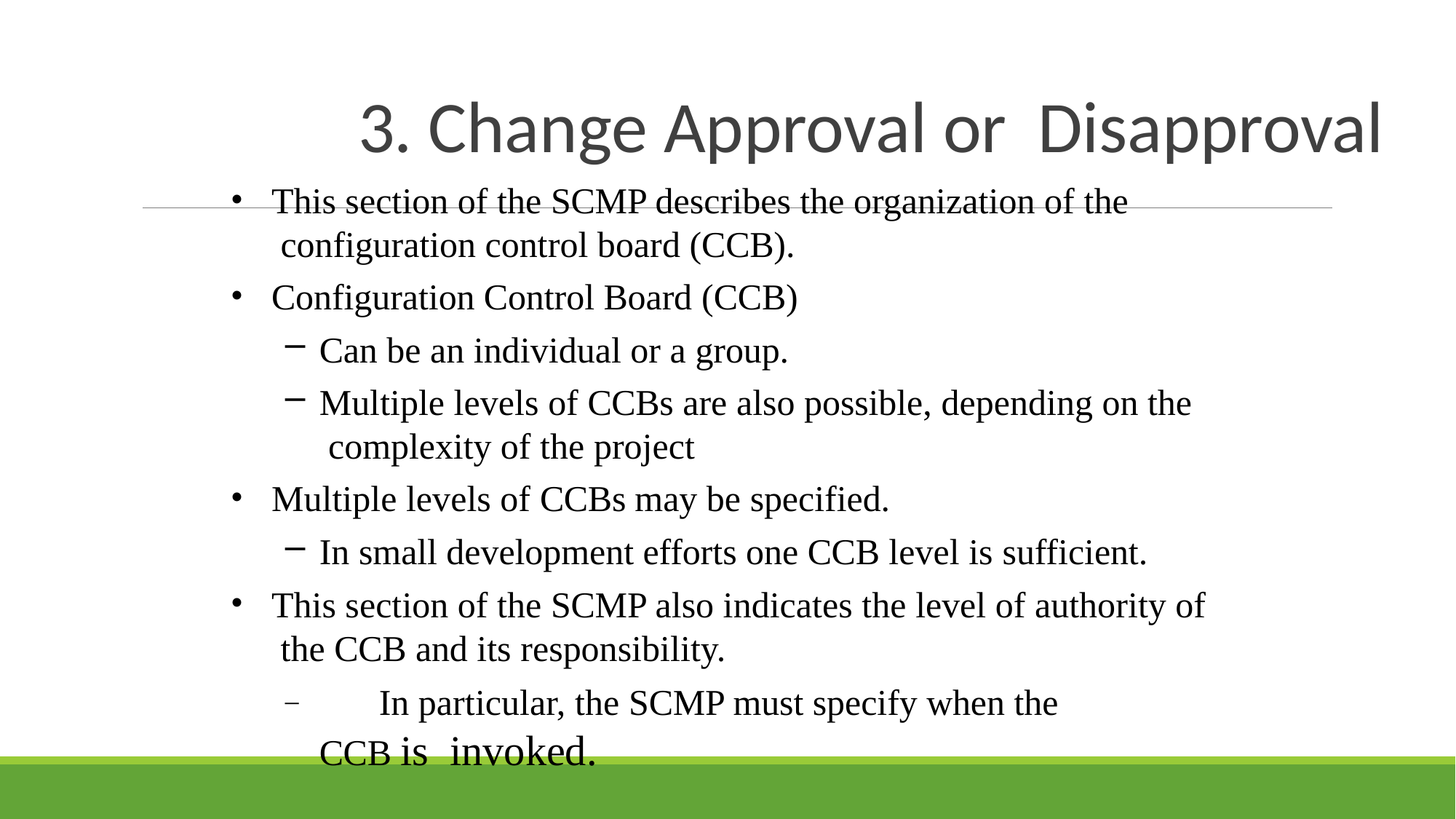

# 3. Change Approval or  Disapproval
•
This section of the SCMP describes the organization of the  configuration control board (CCB).
Configuration Control Board (CCB)
Can be an individual or a group.
Multiple levels of CCBs are also possible, depending on the  complexity of the project
Multiple levels of CCBs may be specified.
In small development efforts one CCB level is sufficient.
This section of the SCMP also indicates the level of authority of  the CCB and its responsibility.
	In particular, the SCMP must specify when the CCB is  invoked.
•
•
•